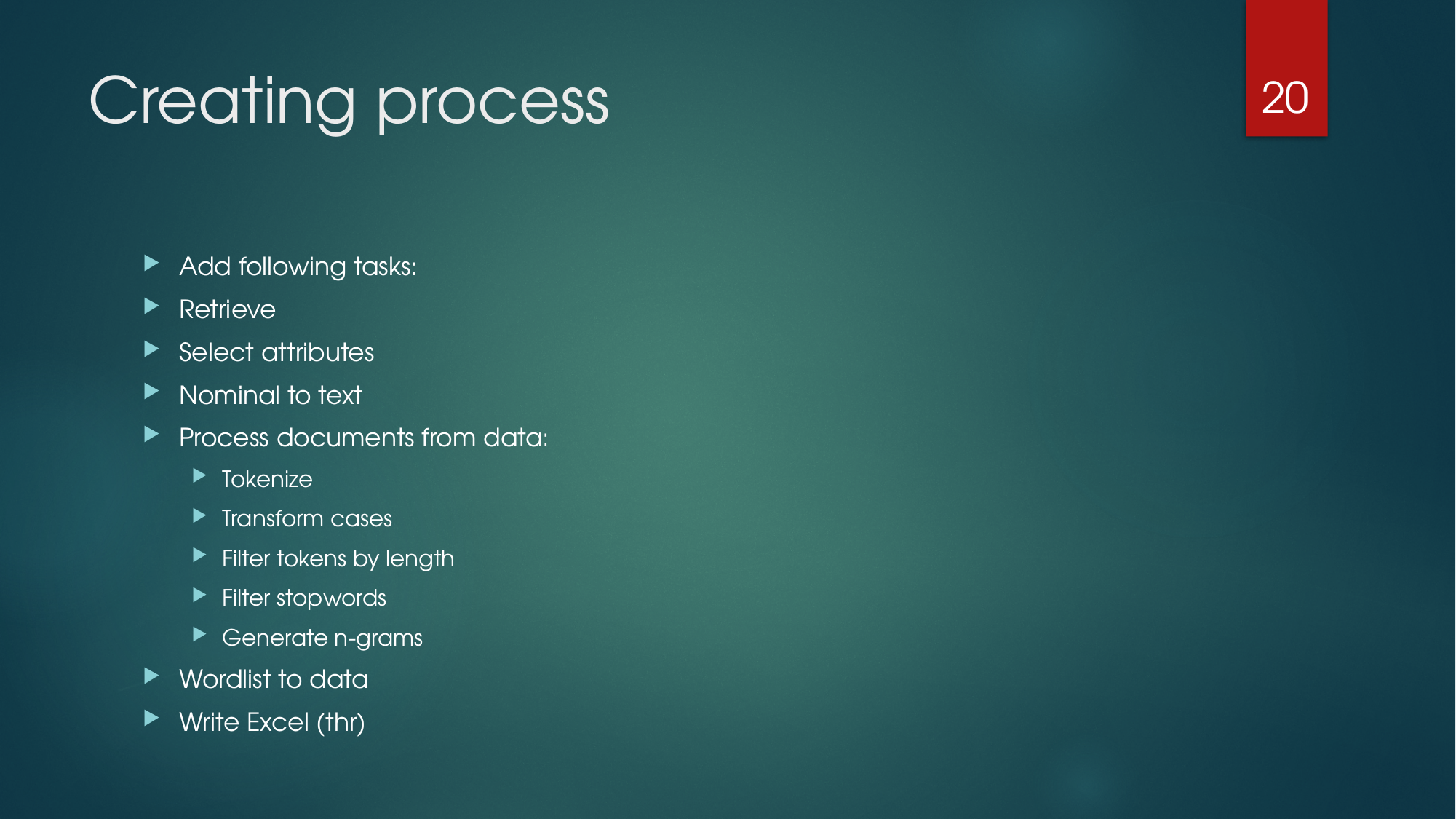

20
# Creating process
Add following tasks:
Retrieve
Select attributes
Nominal to text
Process documents from data:
Tokenize
Transform cases
Filter tokens by length
Filter stopwords
Generate n-grams
Wordlist to data
Write Excel (thr)